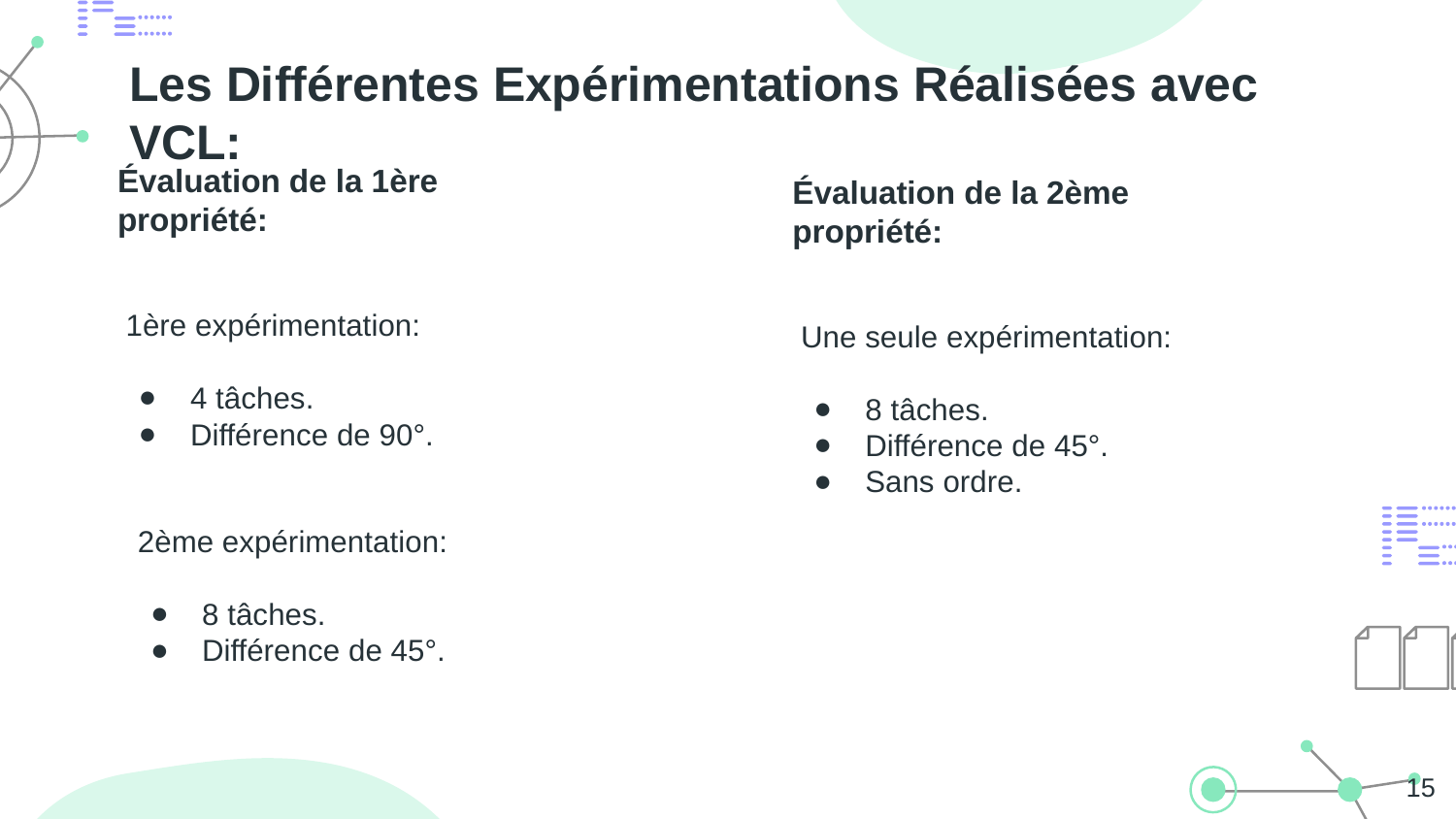

# Les Différentes Expérimentations Réalisées avec VCL:
Évaluation de la 1ère propriété:
Évaluation de la 2ème propriété:

 1ère expérimentation:

4 tâches.
Différence de 90°.
 Une seule expérimentation:

8 tâches.
Différence de 45°.
Sans ordre.
 2ème expérimentation:

8 tâches.
Différence de 45°.
15